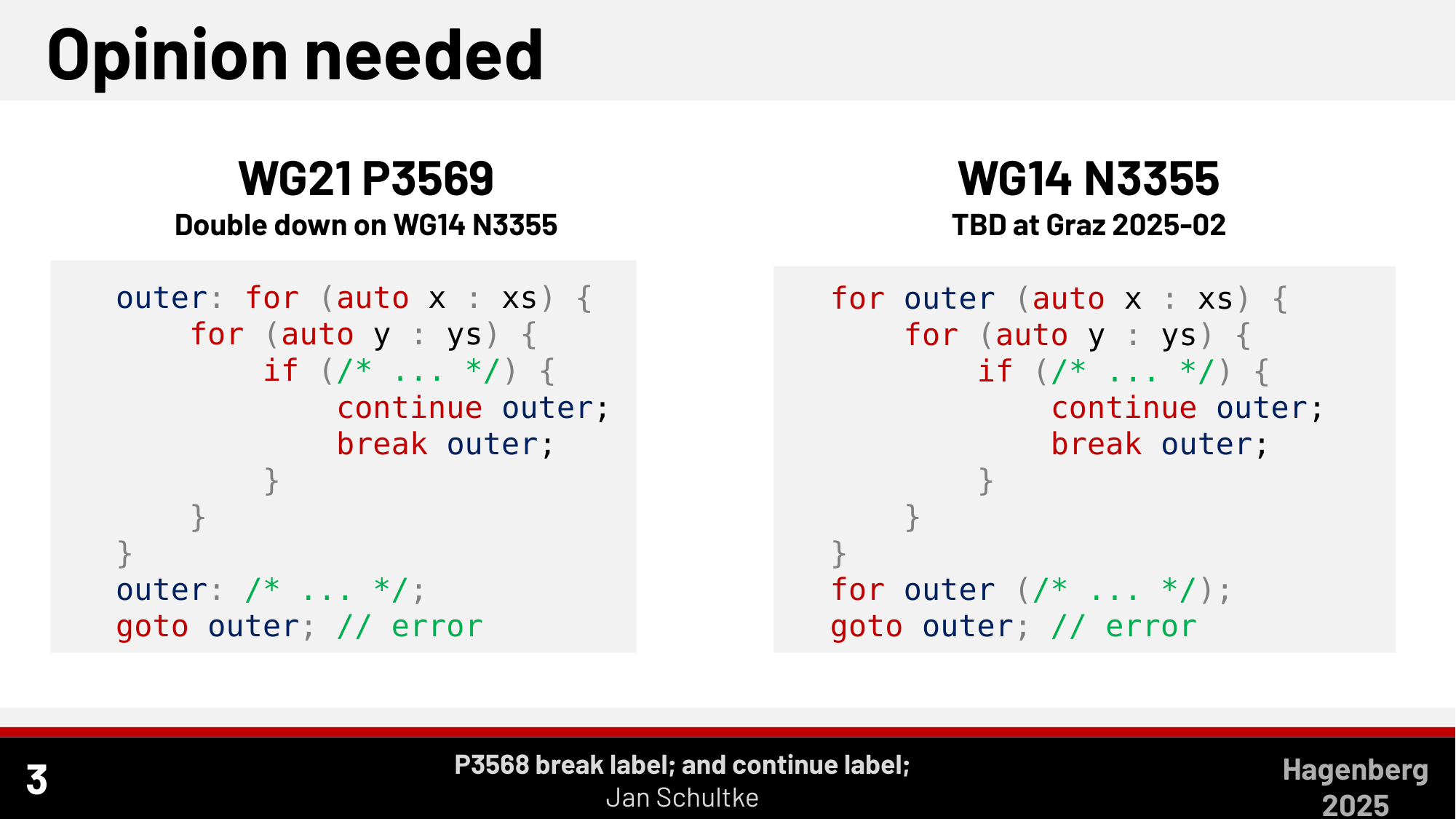

Opinion needed
WG21 P3569
Double down on WG14 N3355

outer: for (auto x : xs) {
    for (auto y : ys) {
        if (/* ... */) {
            continue outer;
            break outer;
        }
    }
}
outer: /* ... */;
goto outer; // error
WG14 N3355
TBD at Graz 2025-02

for outer (auto x : xs) {
    for (auto y : ys) {
        if (/* ... */) {
            continue outer;
            break outer;
        }
    }
}
for outer (/* ... */);
goto outer; // error

P3568 break label; and continue label;
Jan Schultke
Hagenberg
2025
3